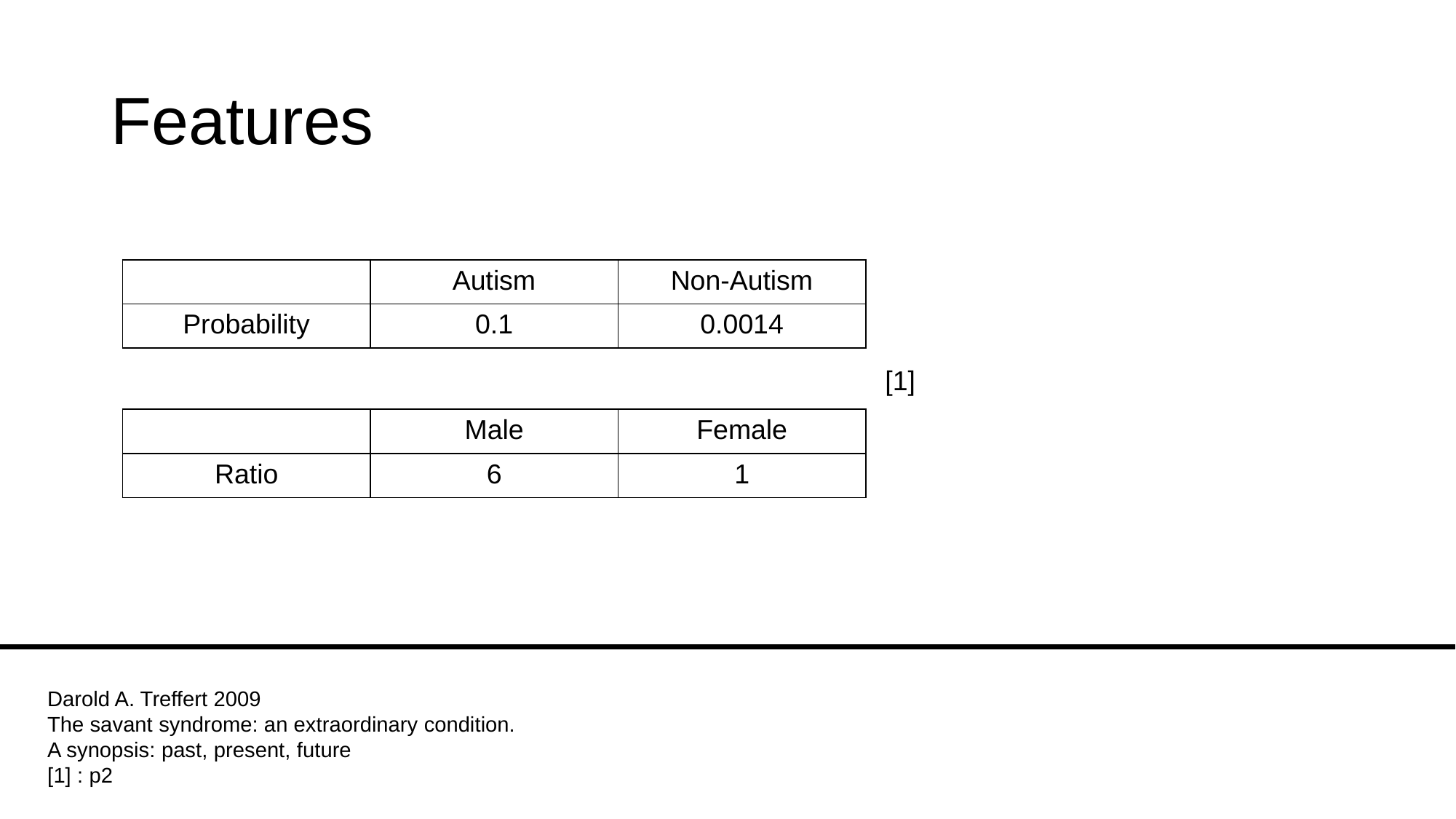

# Features
|  | Autism | Non-Autism |
| --- | --- | --- |
| Probability | 0.1 | 0.0014 |
[1]
|  | Male | Female |
| --- | --- | --- |
| Ratio | 6 | 1 |
Darold A. Treffert 2009
The savant syndrome: an extraordinary condition.
A synopsis: past, present, future
[1] : p2